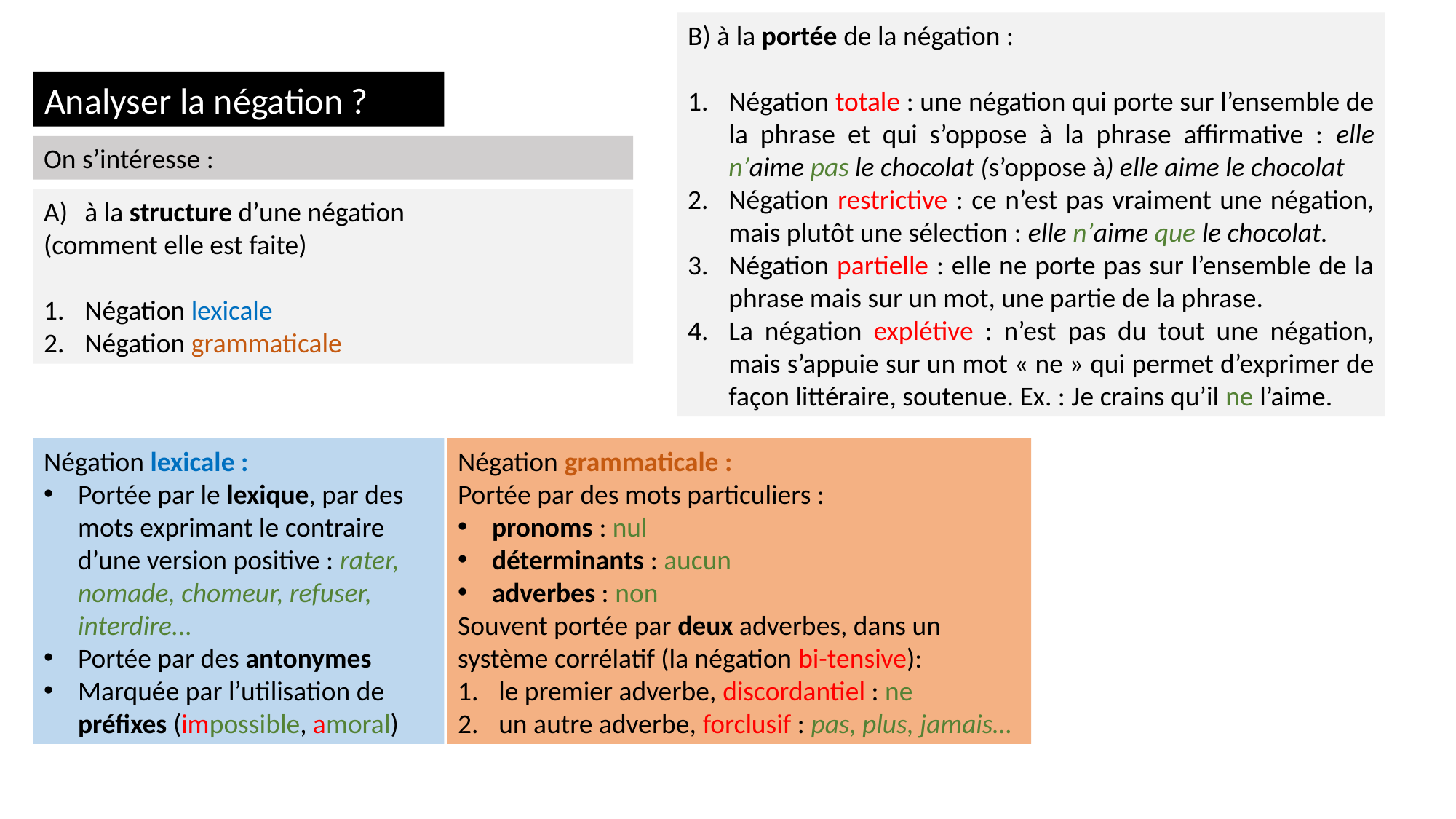

B) à la portée de la négation :

Négation totale : une négation qui porte sur l’ensemble de la phrase et qui s’oppose à la phrase affirmative : elle n’aime pas le chocolat (s’oppose à) elle aime le chocolat
Négation restrictive : ce n’est pas vraiment une négation, mais plutôt une sélection : elle n’aime que le chocolat.
Négation partielle : elle ne porte pas sur l’ensemble de la phrase mais sur un mot, une partie de la phrase.
La négation explétive : n’est pas du tout une négation, mais s’appuie sur un mot « ne » qui permet d’exprimer de façon littéraire, soutenue. Ex. : Je crains qu’il ne l’aime.
Analyser la négation ?
On s’intéresse :
à la structure d’une négation
(comment elle est faite)

Négation lexicale
Négation grammaticale
Négation lexicale :
Portée par le lexique, par des mots exprimant le contraire d’une version positive : rater, nomade, chomeur, refuser, interdire...
Portée par des antonymes
Marquée par l’utilisation de préfixes (impossible, amoral)
Négation grammaticale :
Portée par des mots particuliers :
pronoms : nul
déterminants : aucun
adverbes : non
Souvent portée par deux adverbes, dans un système corrélatif (la négation bi-tensive):
le premier adverbe, discordantiel : ne
un autre adverbe, forclusif : pas, plus, jamais…